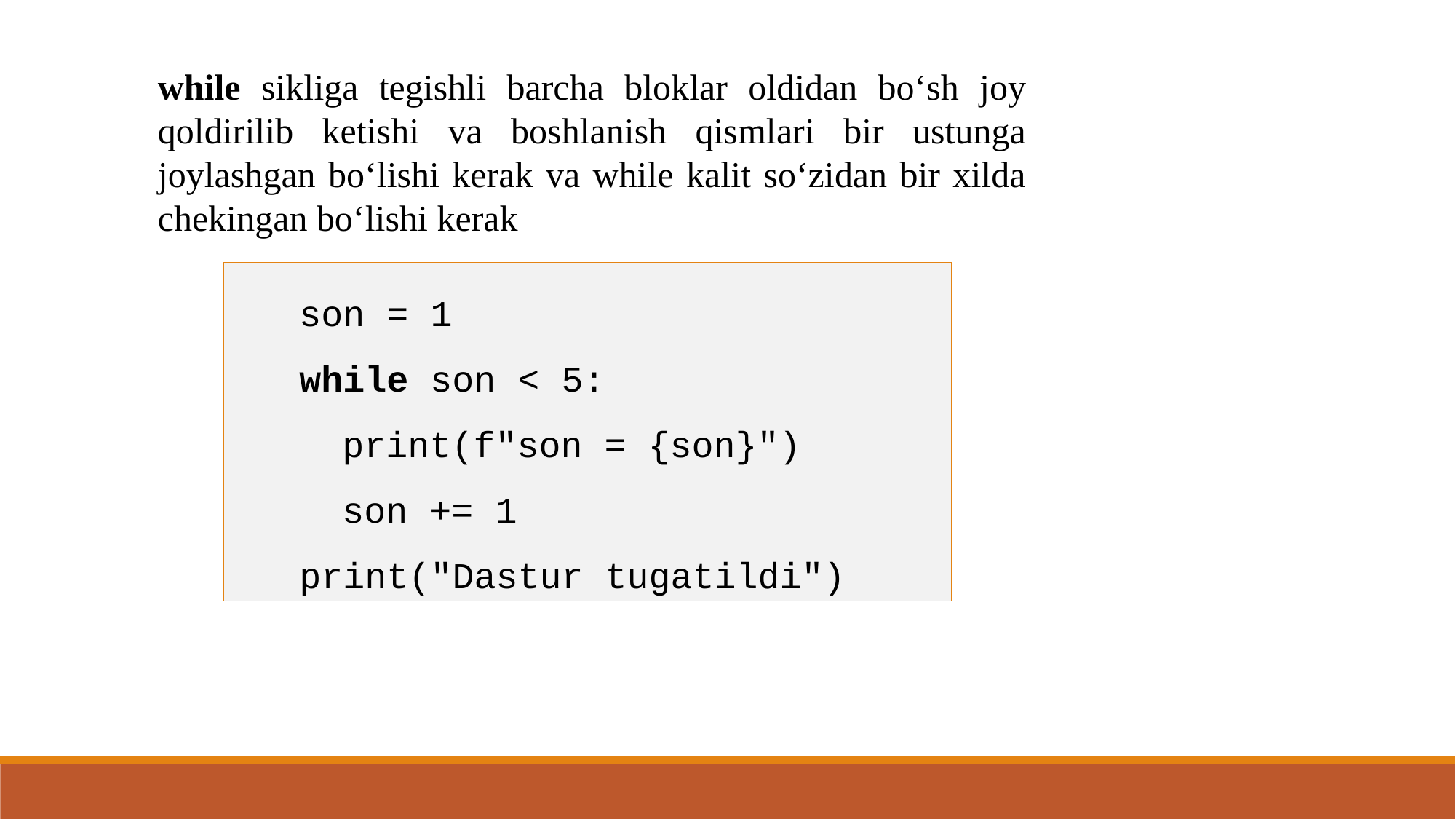

while sikliga tegishli barcha bloklar oldidan bo‘sh joy qoldirilib ketishi va boshlanish qismlari bir ustunga joylashgan bo‘lishi kerak va while kalit so‘zidan bir xilda chekingan bo‘lishi kerak
son = 1
while son < 5:
print(f"son = {son}")
son += 1
print("Dastur tugatildi")